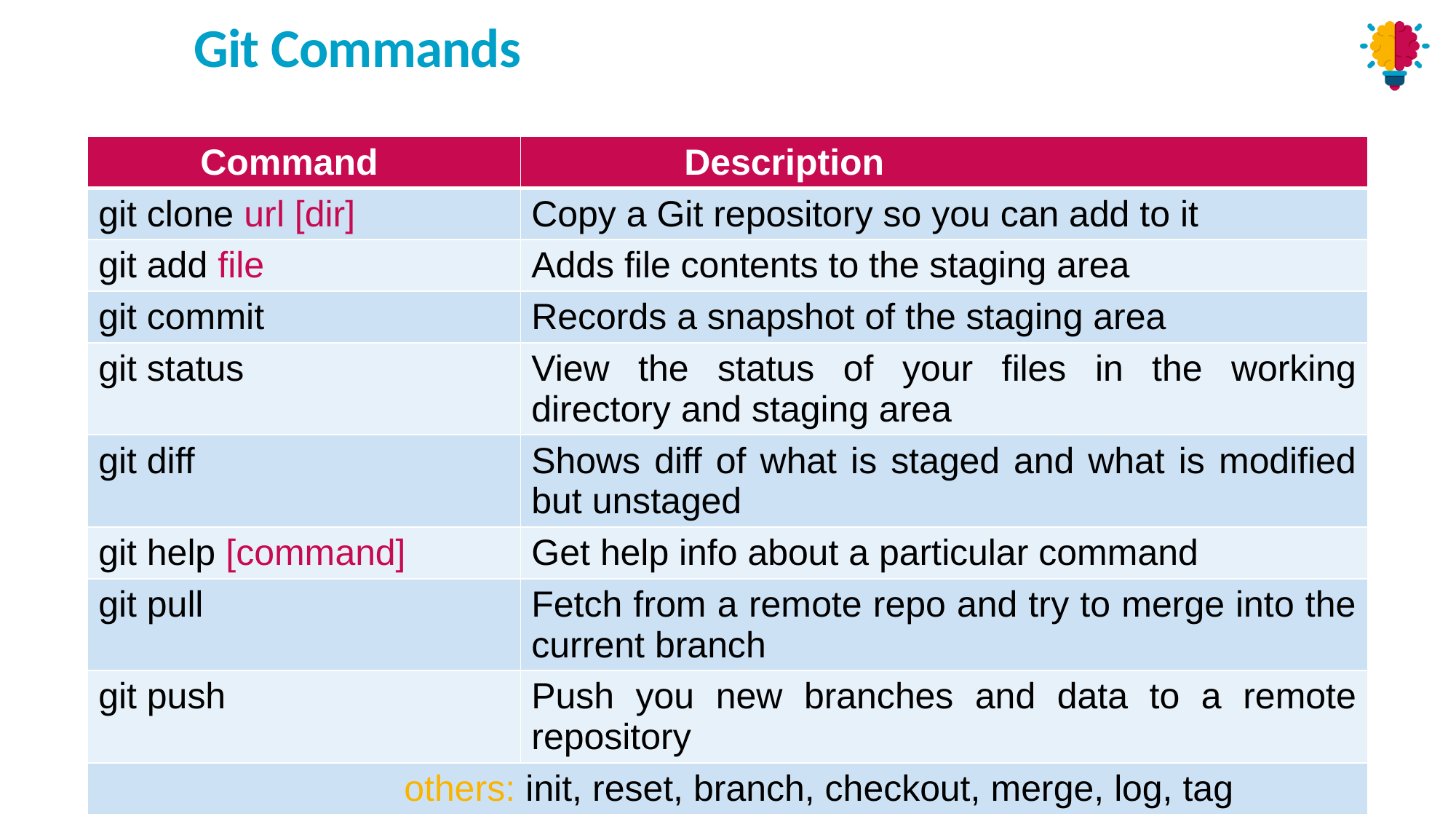

# Git Commands
| Command | Description |
| --- | --- |
| git clone url [dir] | Copy a Git repository so you can add to it |
| git add file | Adds file contents to the staging area |
| git commit | Records a snapshot of the staging area |
| git status | View the status of your files in the working directory and staging area |
| git diff | Shows diff of what is staged and what is modified but unstaged |
| git help [command] | Get help info about a particular command |
| git pull | Fetch from a remote repo and try to merge into the current branch |
| git push | Push you new branches and data to a remote repository |
| others: init, reset, branch, checkout, merge, log, tag |  |